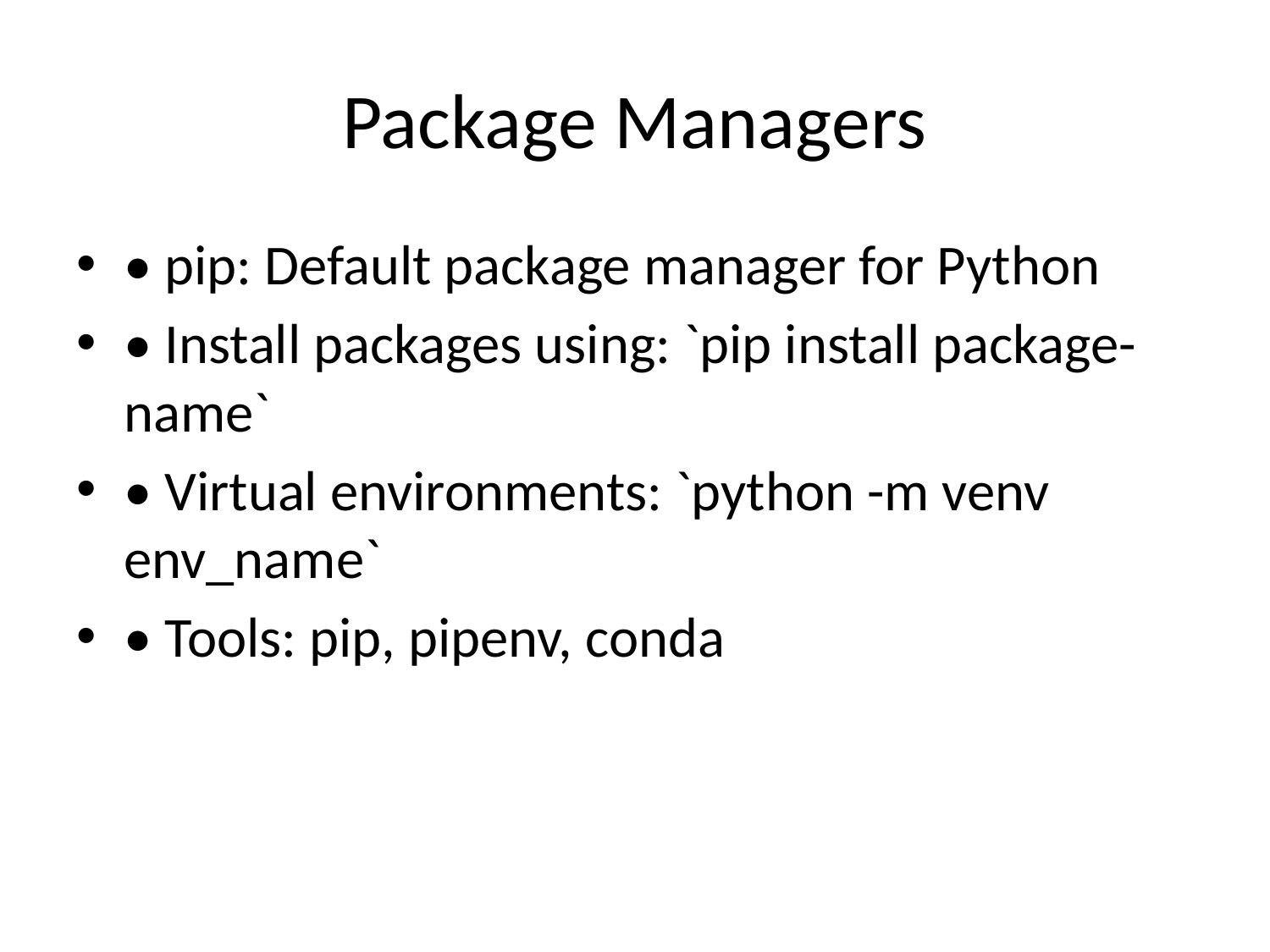

# Package Managers
• pip: Default package manager for Python
• Install packages using: `pip install package-name`
• Virtual environments: `python -m venv env_name`
• Tools: pip, pipenv, conda